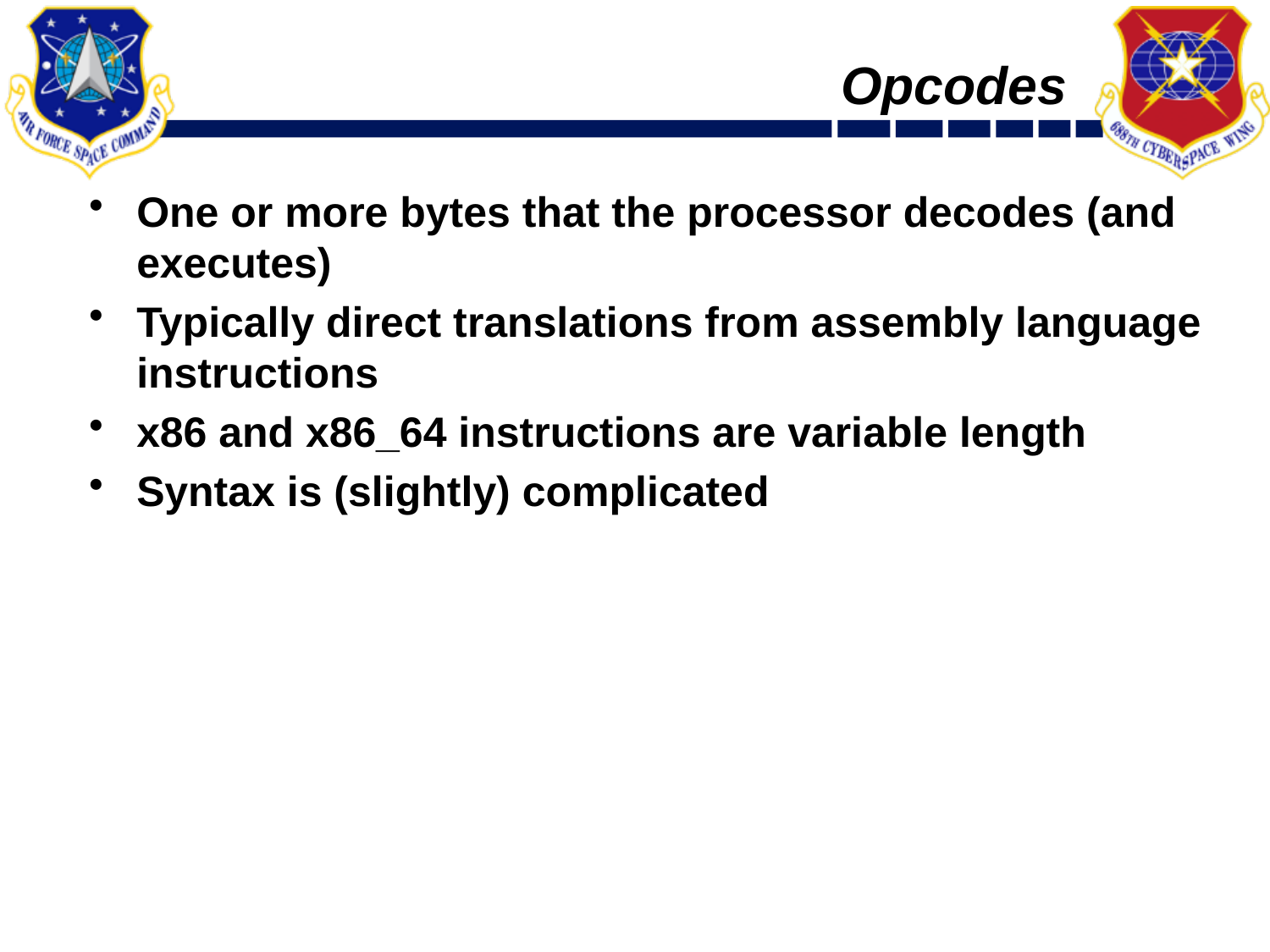

# Opcodes
One or more bytes that the processor decodes (and executes)
Typically direct translations from assembly language instructions
x86 and x86_64 instructions are variable length
Syntax is (slightly) complicated